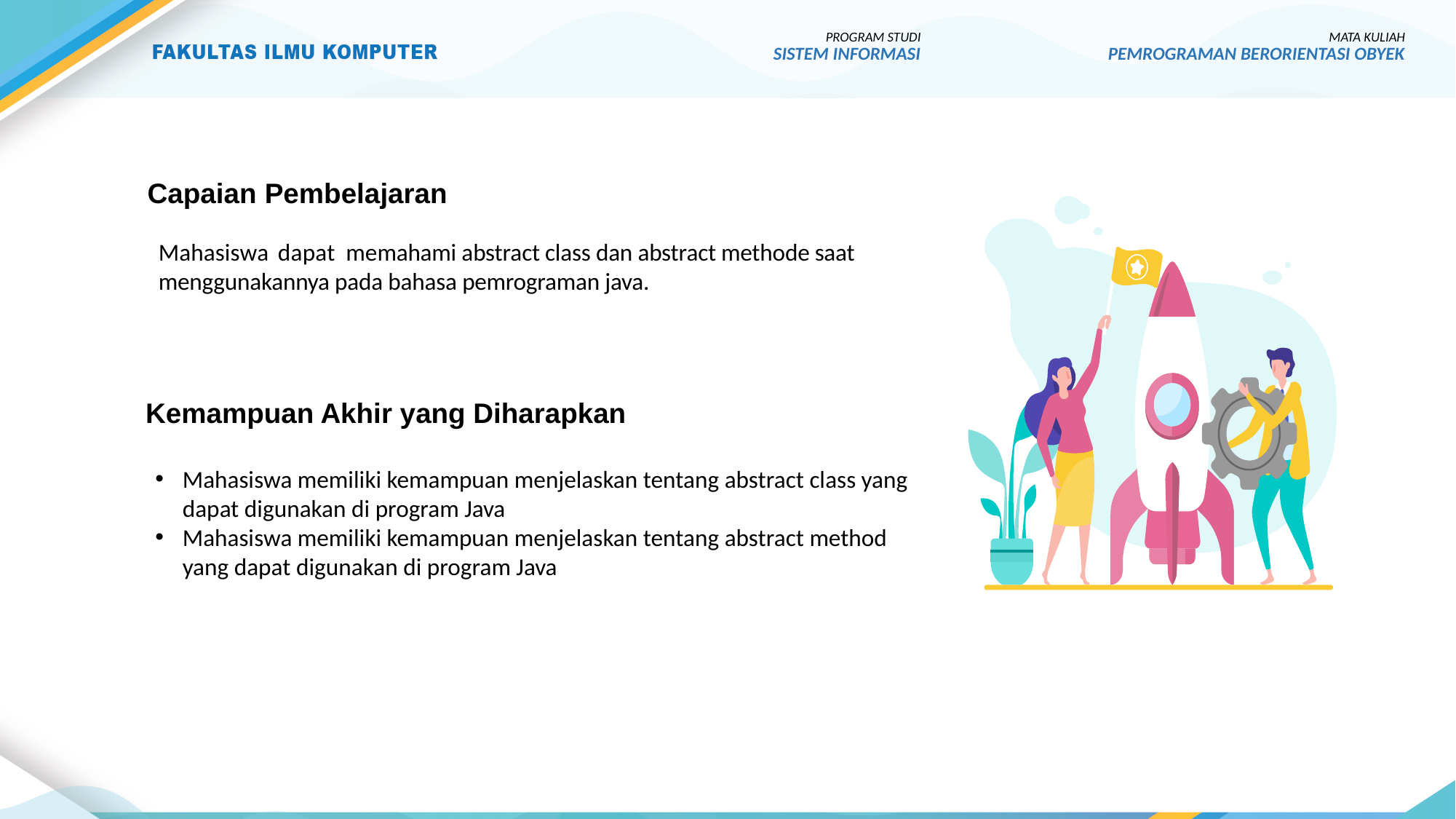

PROGRAM STUDI
SISTEM INFORMASI
MATA KULIAH
PEMROGRAMAN BERORIENTASI OBYEK
# Capaian Pembelajaran

Mahasiswa dapat memahami abstract class dan abstract methode saat menggunakannya pada bahasa pemrograman java.
Kemampuan Akhir yang Diharapkan
Mahasiswa memiliki kemampuan menjelaskan tentang abstract class yang dapat digunakan di program Java
Mahasiswa memiliki kemampuan menjelaskan tentang abstract method yang dapat digunakan di program Java